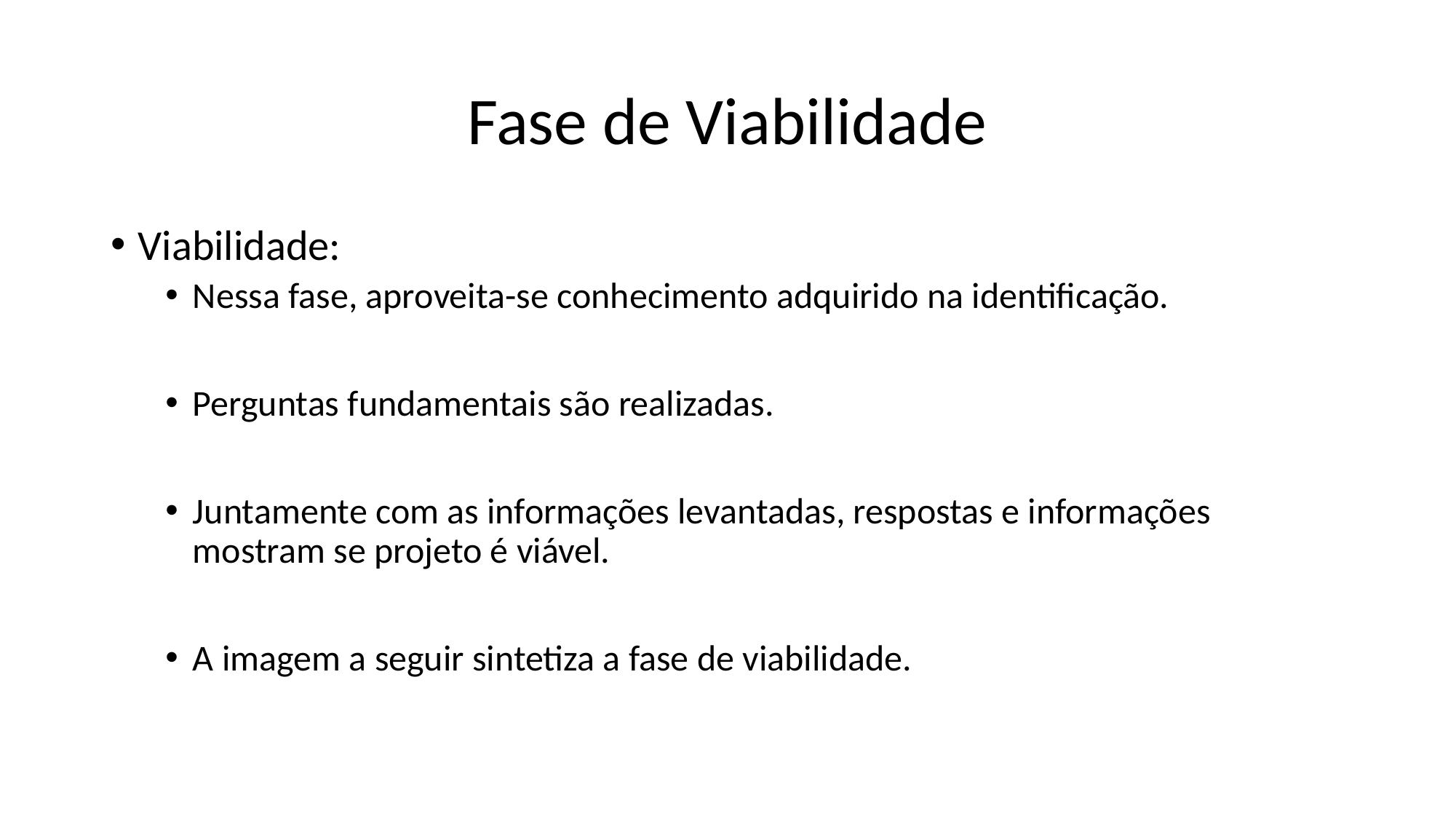

# Fase de Viabilidade
Viabilidade:
Nessa fase, aproveita-se conhecimento adquirido na identificação.

Perguntas fundamentais são realizadas.

Juntamente com as informações levantadas, respostas e informações mostram se projeto é viável.

A imagem a seguir sintetiza a fase de viabilidade.